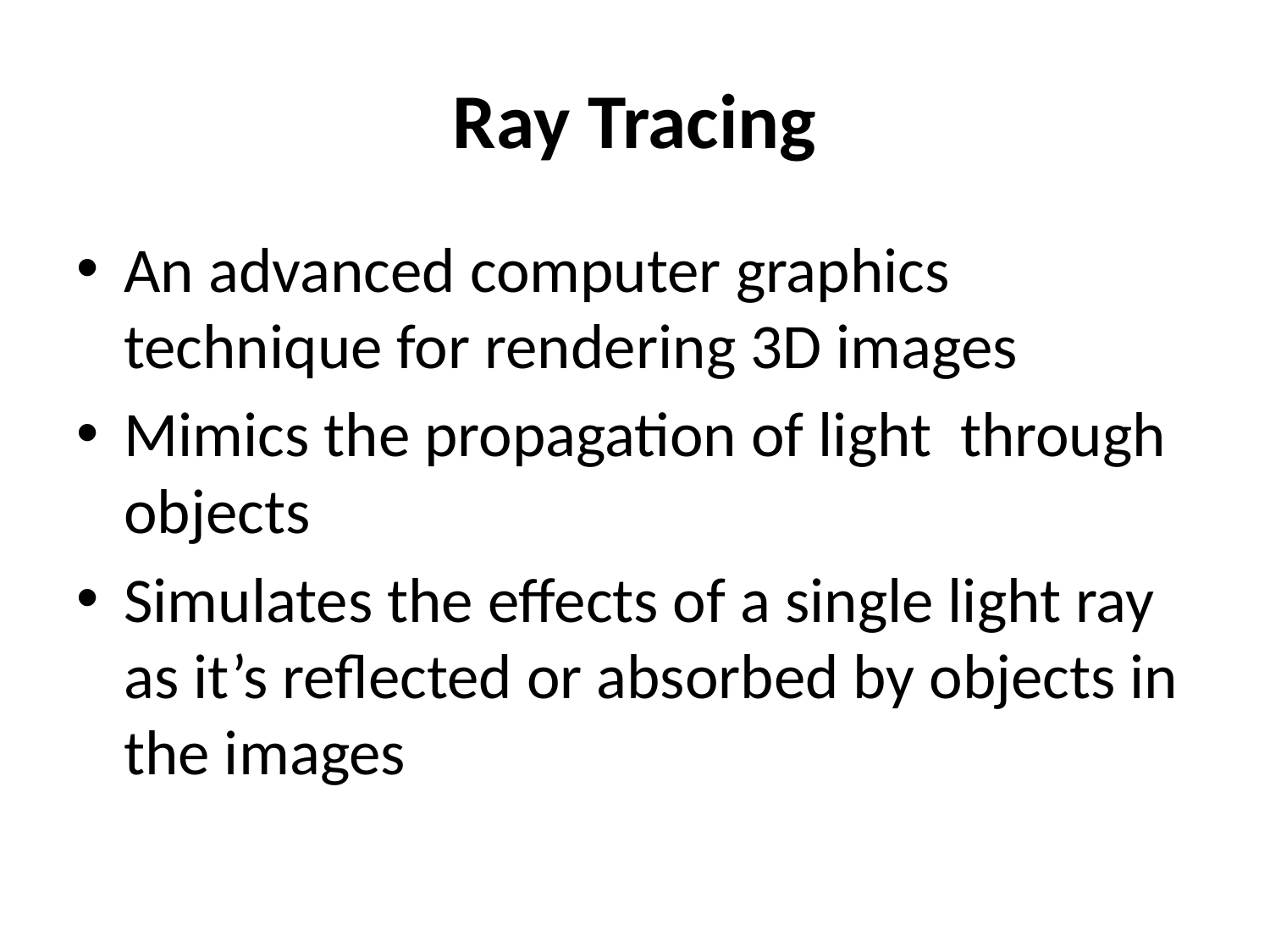

# Ray Tracing
An advanced computer graphics technique for rendering 3D images
Mimics the propagation of light  through objects
Simulates the effects of a single light ray as it’s reflected or absorbed by objects in the images